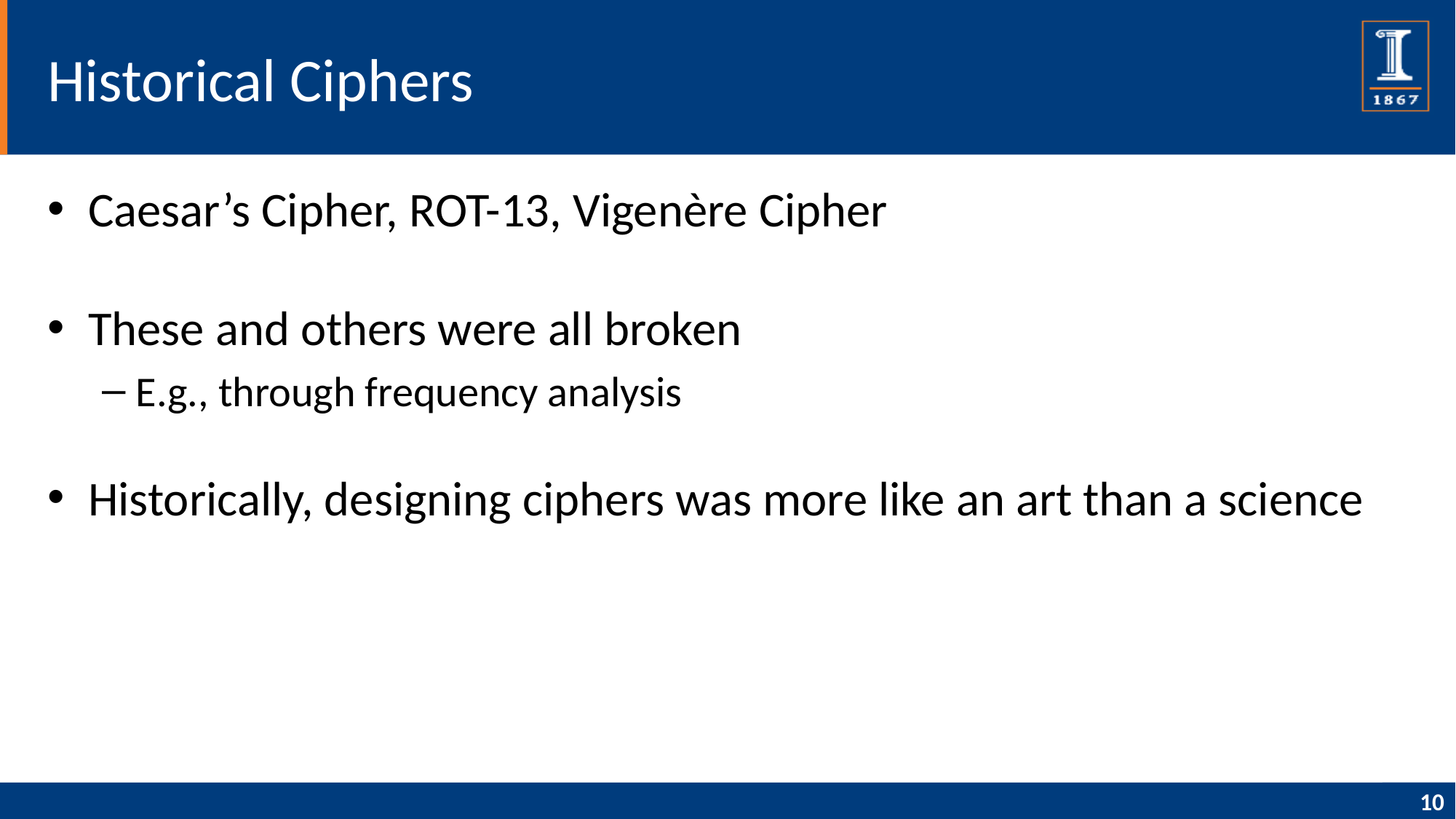

# Historical Ciphers
Caesar’s Cipher, ROT-13, Vigenère Cipher

These and others were all broken
E.g., through frequency analysis

Historically, designing ciphers was more like an art than a science

10